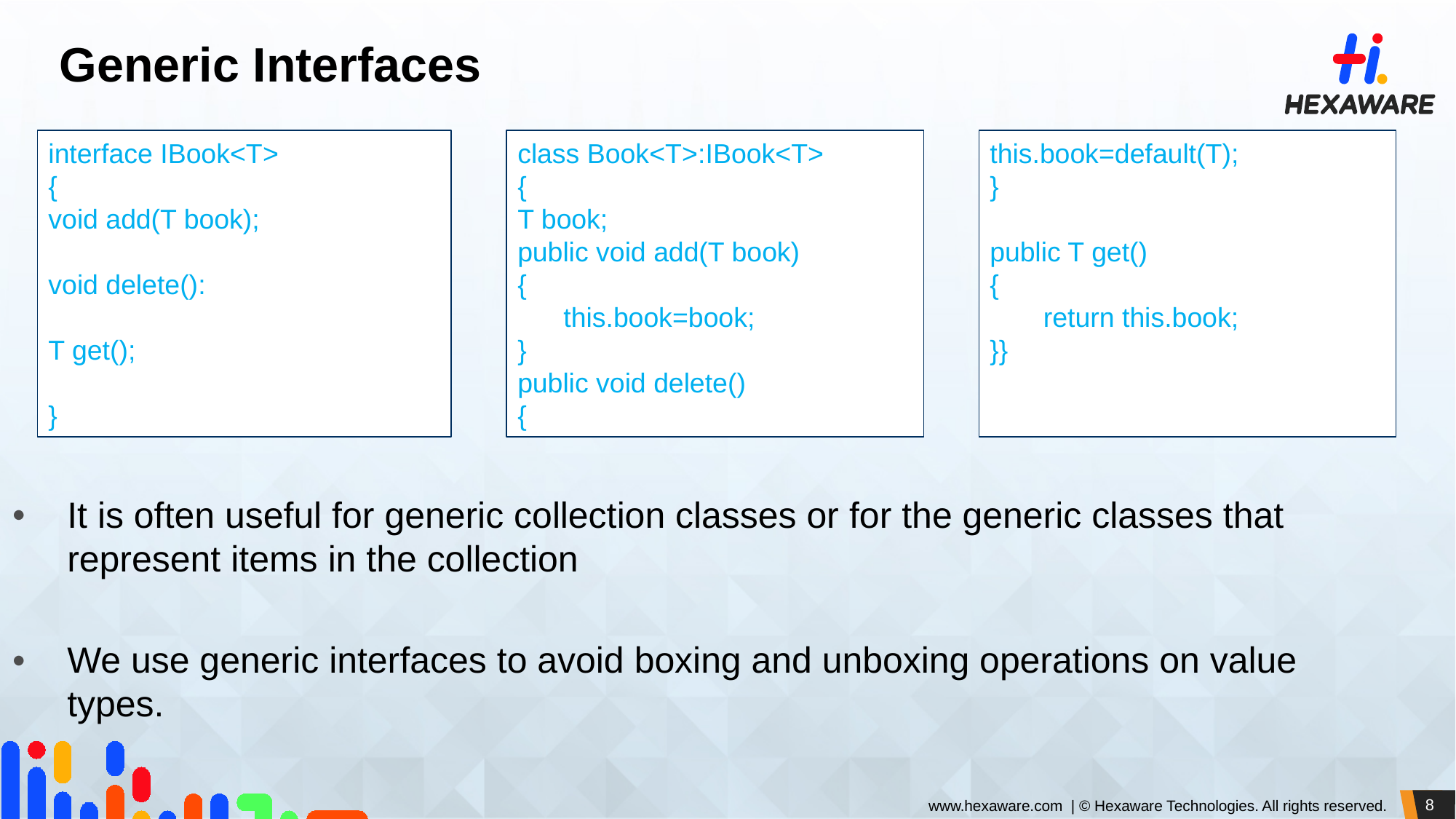

# Generic Interfaces
interface IBook<T>
{
void add(T book);

void delete():

T get();

}
class Book<T>:IBook<T>
{
T book;
public void add(T book)
{
      this.book=book;
}
public void delete()
{
this.book=default(T);
}

public T get()
{
       return this.book;
}}
It is often useful for generic collection classes or for the generic classes that represent items in the collection

We use generic interfaces to avoid boxing and unboxing operations on value types.